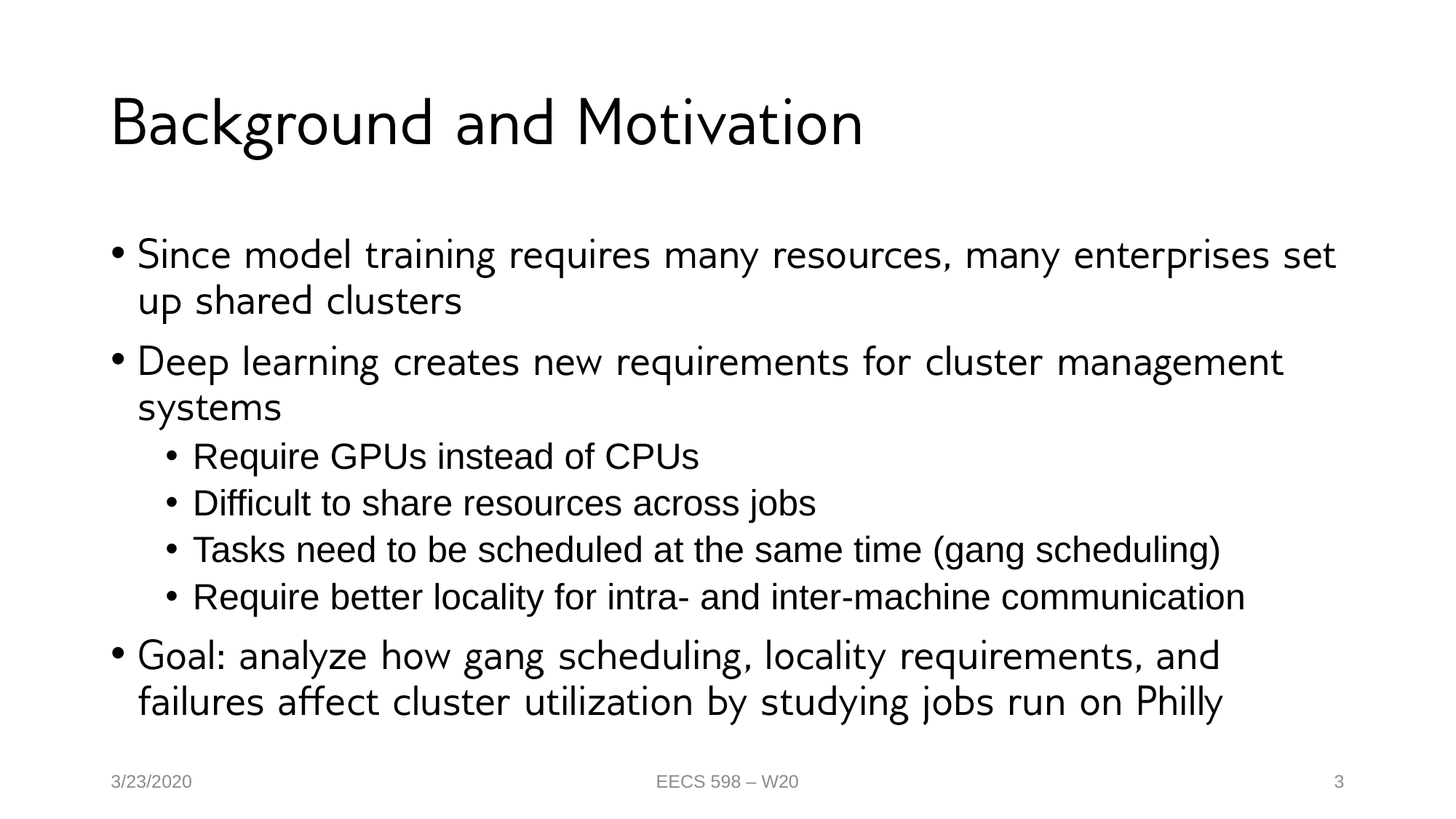

# Background and Motivation
Since model training requires many resources, many enterprises set up shared clusters
Deep learning creates new requirements for cluster management systems
Require GPUs instead of CPUs
Difficult to share resources across jobs
Tasks need to be scheduled at the same time (gang scheduling)
Require better locality for intra- and inter-machine communication
Goal: analyze how gang scheduling, locality requirements, and failures affect cluster utilization by studying jobs run on Philly
3/23/2020
EECS 598 – W20
3